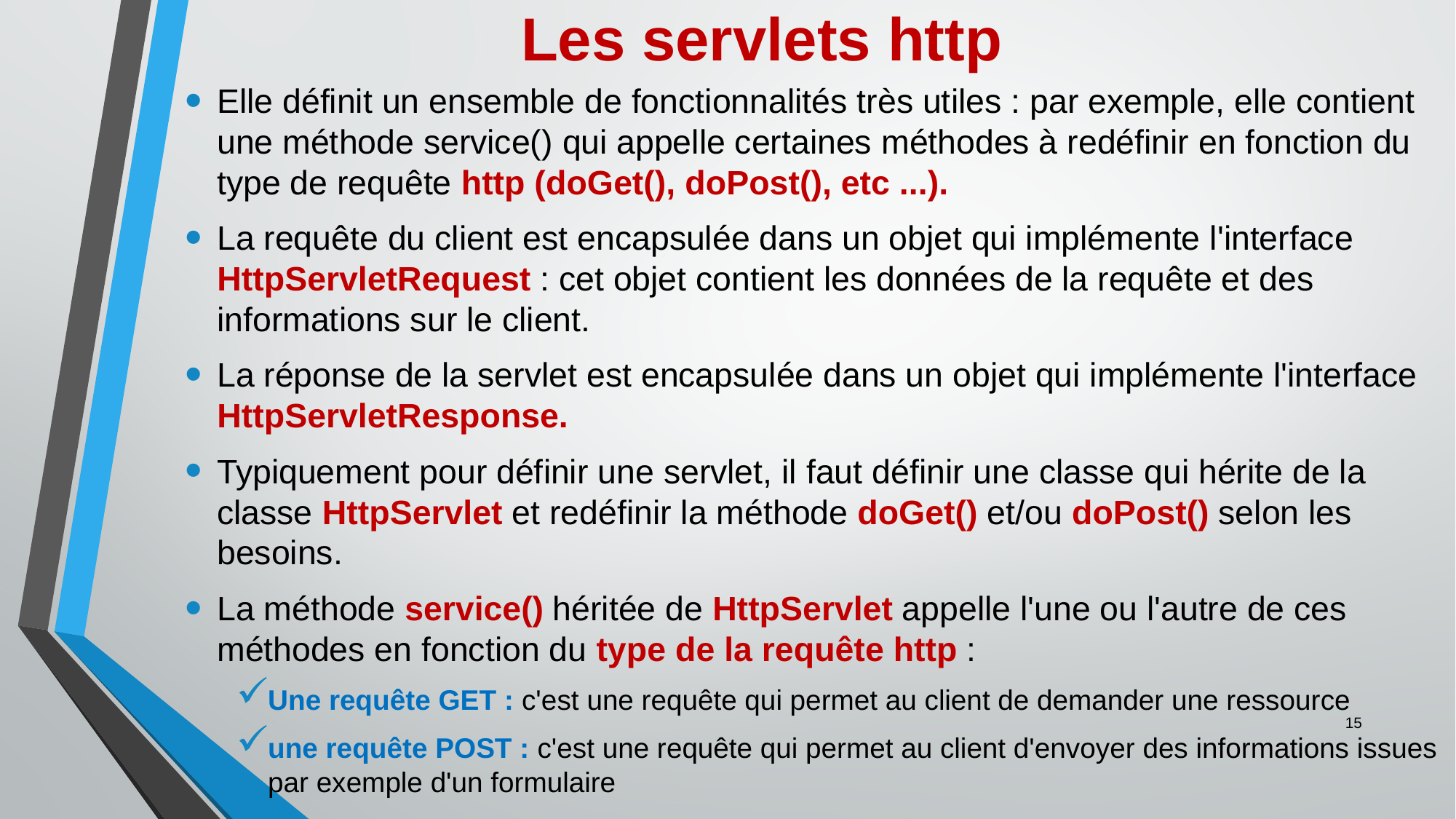

# Les servlets http
Elle définit un ensemble de fonctionnalités très utiles : par exemple, elle contient une méthode service() qui appelle certaines méthodes à redéfinir en fonction du type de requête http (doGet(), doPost(), etc ...).
La requête du client est encapsulée dans un objet qui implémente l'interface HttpServletRequest : cet objet contient les données de la requête et des informations sur le client.
La réponse de la servlet est encapsulée dans un objet qui implémente l'interface HttpServletResponse.
Typiquement pour définir une servlet, il faut définir une classe qui hérite de la classe HttpServlet et redéfinir la méthode doGet() et/ou doPost() selon les besoins.
La méthode service() héritée de HttpServlet appelle l'une ou l'autre de ces méthodes en fonction du type de la requête http :
Une requête GET : c'est une requête qui permet au client de demander une ressource
une requête POST : c'est une requête qui permet au client d'envoyer des informations issues par exemple d'un formulaire
15